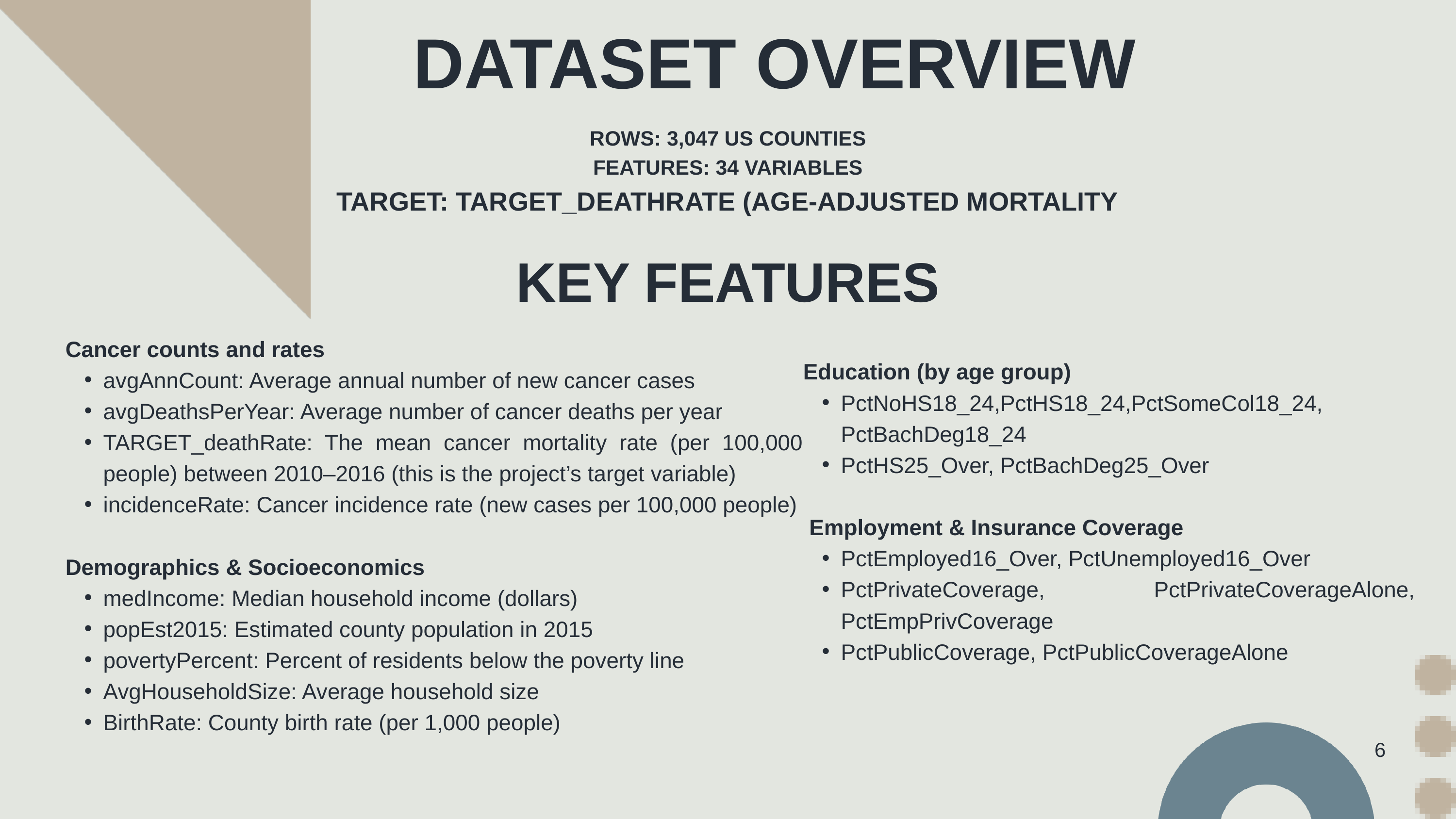

DATASET OVERVIEW
ROWS: 3,047 US COUNTIES
FEATURES: 34 VARIABLES
TARGET: TARGET_DEATHRATE (AGE-ADJUSTED MORTALITY
KEY FEATURES
Cancer counts and rates
avgAnnCount: Average annual number of new cancer cases
avgDeathsPerYear: Average number of cancer deaths per year
TARGET_deathRate: The mean cancer mortality rate (per 100,000 people) between 2010–2016 (this is the project’s target variable)
incidenceRate: Cancer incidence rate (new cases per 100,000 people)

Demographics & Socioeconomics
medIncome: Median household income (dollars)
popEst2015: Estimated county population in 2015
povertyPercent: Percent of residents below the poverty line
AvgHouseholdSize: Average household size
BirthRate: County birth rate (per 1,000 people)

Education (by age group)
PctNoHS18_24,PctHS18_24,PctSomeCol18_24, PctBachDeg18_24
PctHS25_Over, PctBachDeg25_Over

 Employment & Insurance Coverage
PctEmployed16_Over, PctUnemployed16_Over
PctPrivateCoverage, PctPrivateCoverageAlone, PctEmpPrivCoverage
PctPublicCoverage, PctPublicCoverageAlone

6